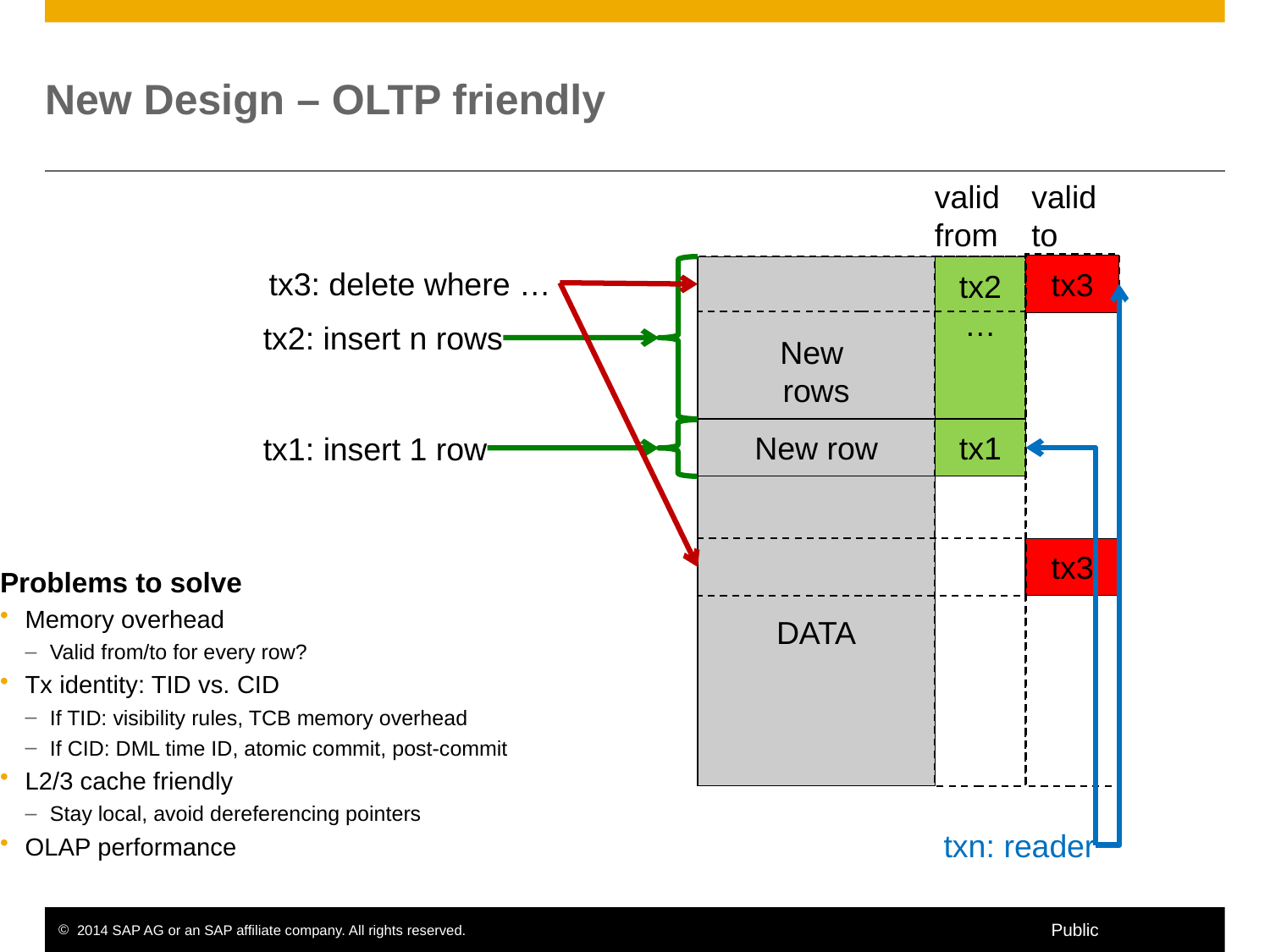

# New Design – OLTP friendly
valid
to
valid
from

tx3

New
rows
tx2
…

tx3: delete where …
tx2: insert n rows
New row
tx1

tx1: insert 1 row
DATA

tx3
Problems to solve
Memory overhead
Valid from/to for every row?
Tx identity: TID vs. CID
If TID: visibility rules, TCB memory overhead
If CID: DML time ID, atomic commit, post-commit
L2/3 cache friendly
Stay local, avoid dereferencing pointers
OLAP performance
txn: reader